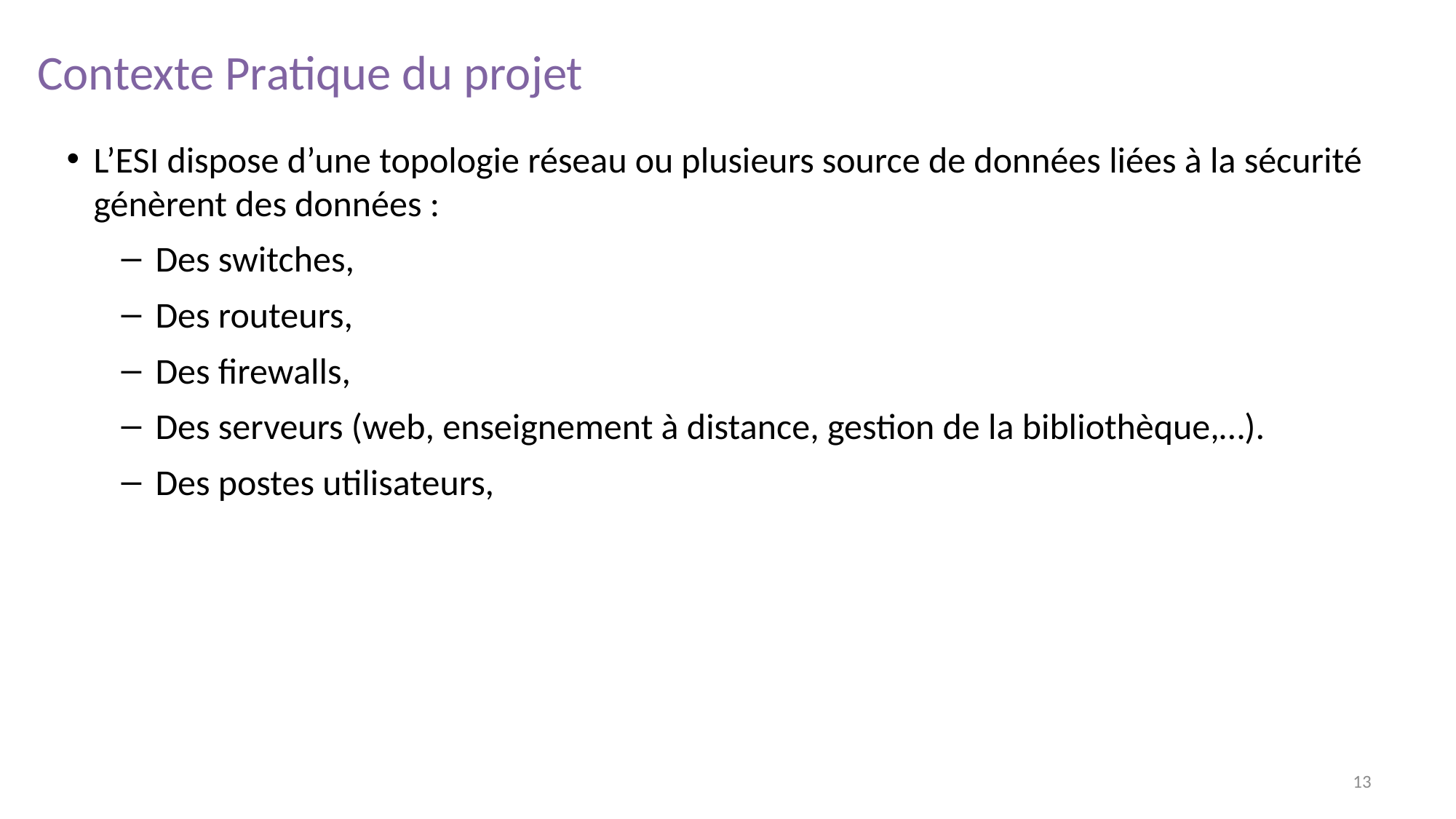

Contexte Pratique du projet
L’ESI dispose d’une topologie réseau ou plusieurs source de données liées à la sécurité génèrent des données :
Des switches,
Des routeurs,
Des firewalls,
Des serveurs (web, enseignement à distance, gestion de la bibliothèque,…).
Des postes utilisateurs,

13